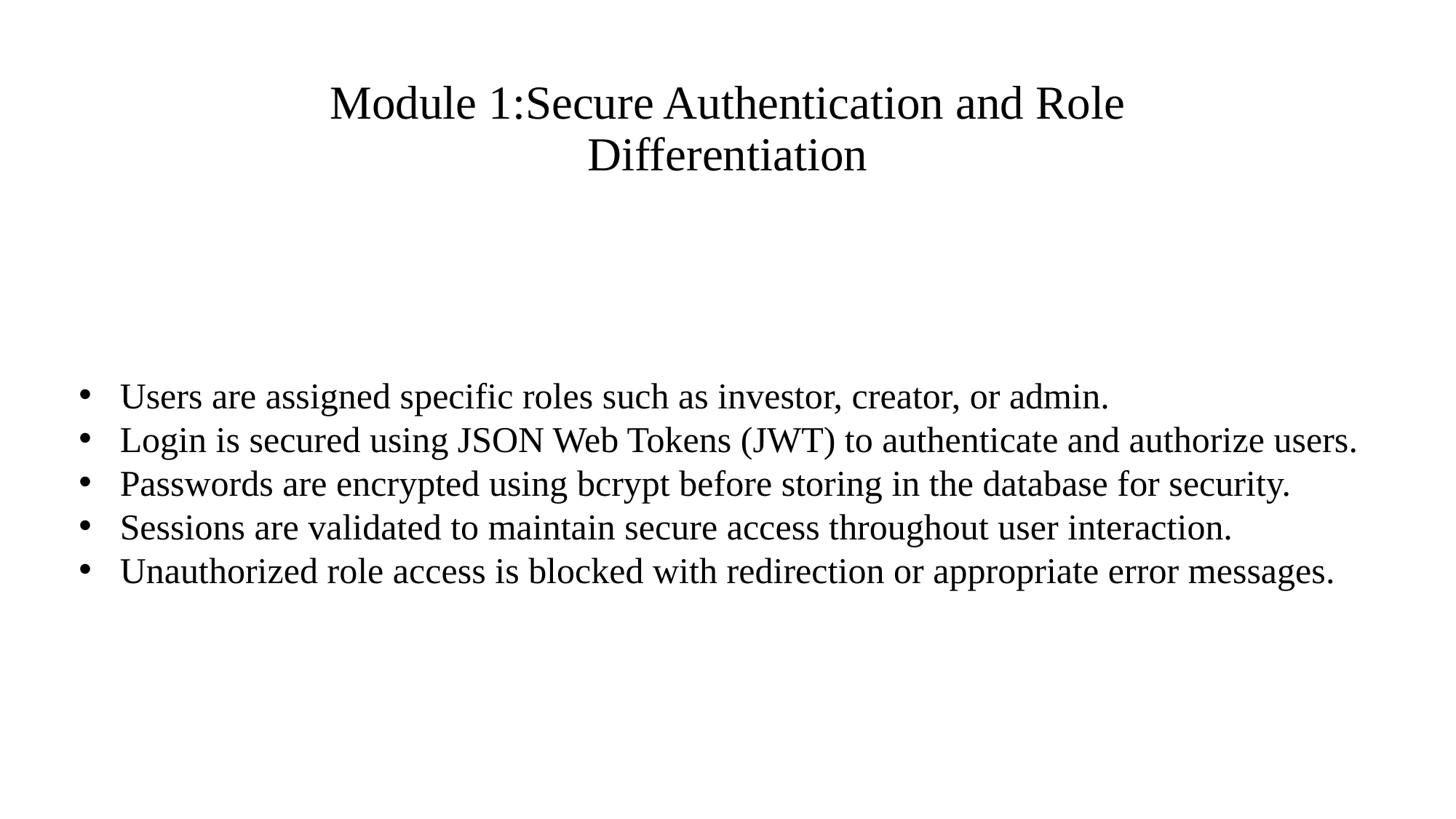

# Module 1:Secure Authentication and Role Differentiation

Users are assigned specific roles such as investor, creator, or admin.
Login is secured using JSON Web Tokens (JWT) to authenticate and authorize users.
Passwords are encrypted using bcrypt before storing in the database for security.
Sessions are validated to maintain secure access throughout user interaction.
Unauthorized role access is blocked with redirection or appropriate error messages.